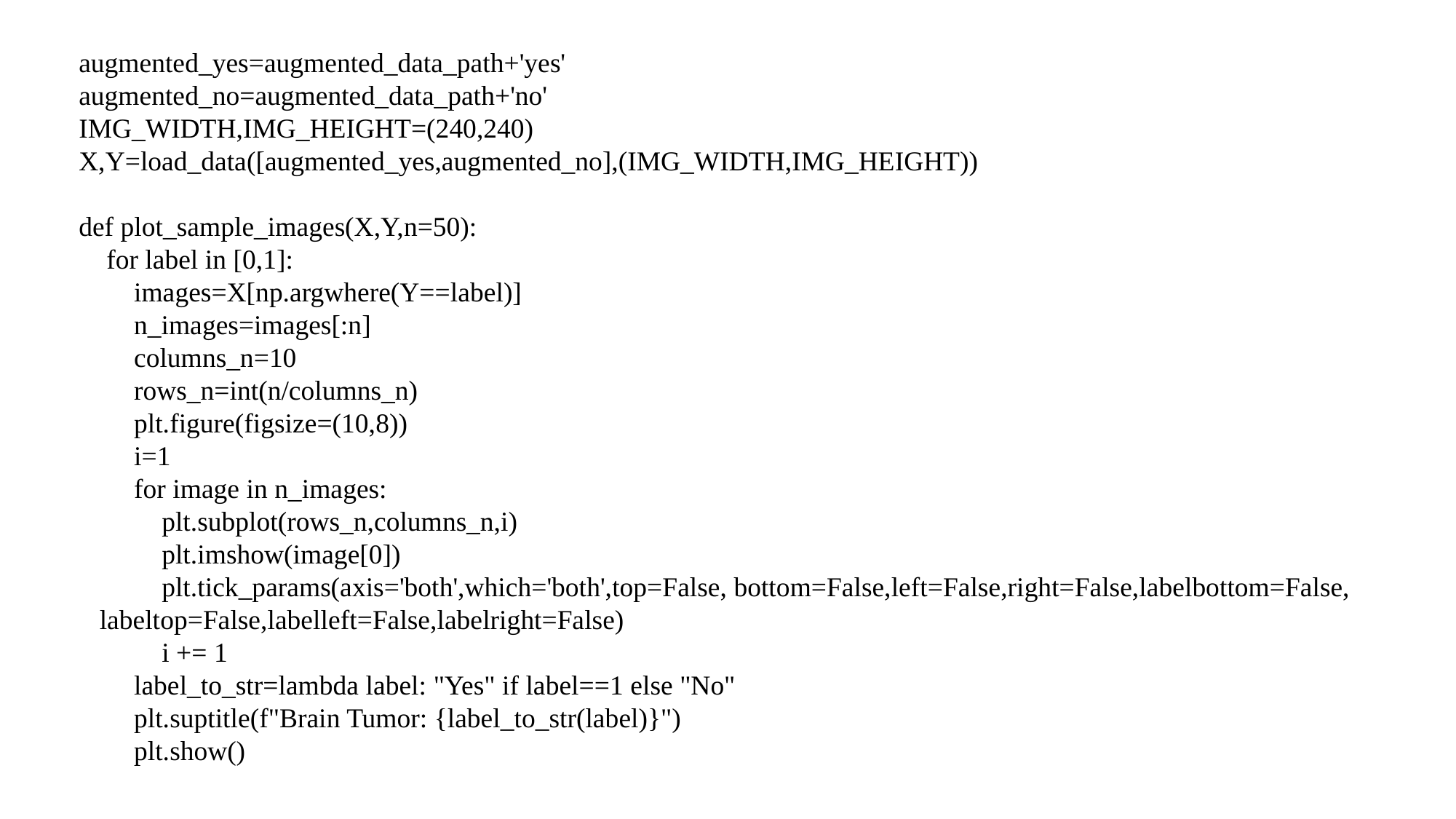

augmented_yes=augmented_data_path+'yes'
augmented_no=augmented_data_path+'no'
IMG_WIDTH,IMG_HEIGHT=(240,240)
X,Y=load_data([augmented_yes,augmented_no],(IMG_WIDTH,IMG_HEIGHT))

def plot_sample_images(X,Y,n=50):
    for label in [0,1]:
        images=X[np.argwhere(Y==label)]
        n_images=images[:n]
        columns_n=10
        rows_n=int(n/columns_n)
        plt.figure(figsize=(10,8))
        i=1
        for image in n_images:
            plt.subplot(rows_n,columns_n,i)
            plt.imshow(image[0])
            plt.tick_params(axis='both',which='both',top=False, bottom=False,left=False,right=False,labelbottom=False,       labeltop=False,labelleft=False,labelright=False)
            i += 1
        label_to_str=lambda label: "Yes" if label==1 else "No"
        plt.suptitle(f"Brain Tumor: {label_to_str(label)}")
        plt.show()